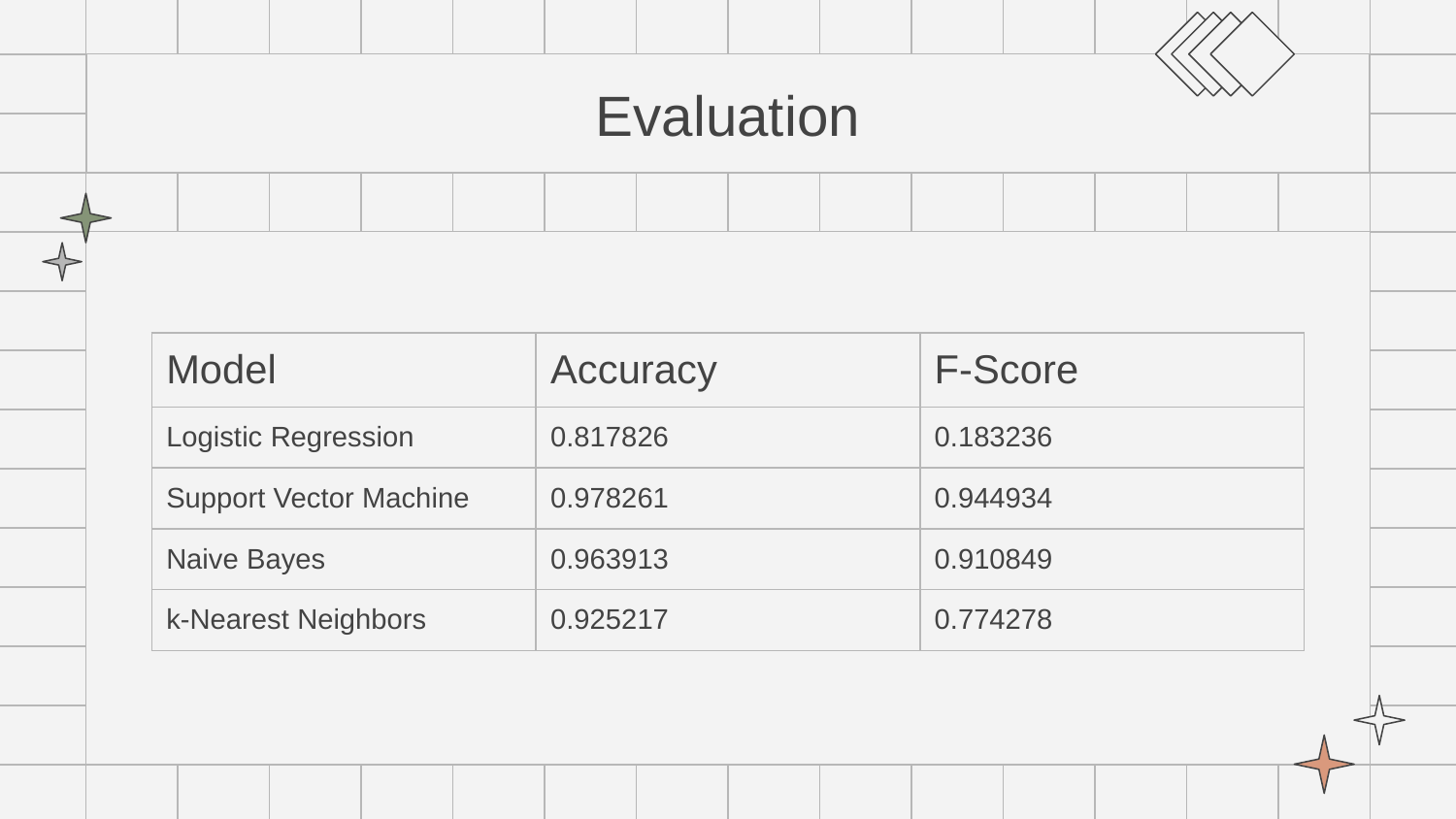

# Evaluation

| Model | Accuracy | F-Score |
| --- | --- | --- |
| Logistic Regression | 0.817826 | 0.183236 |
| Support Vector Machine | 0.978261 | 0.944934 |
| Naive Bayes | 0.963913 | 0.910849 |
| k-Nearest Neighbors | 0.925217 | 0.774278 |